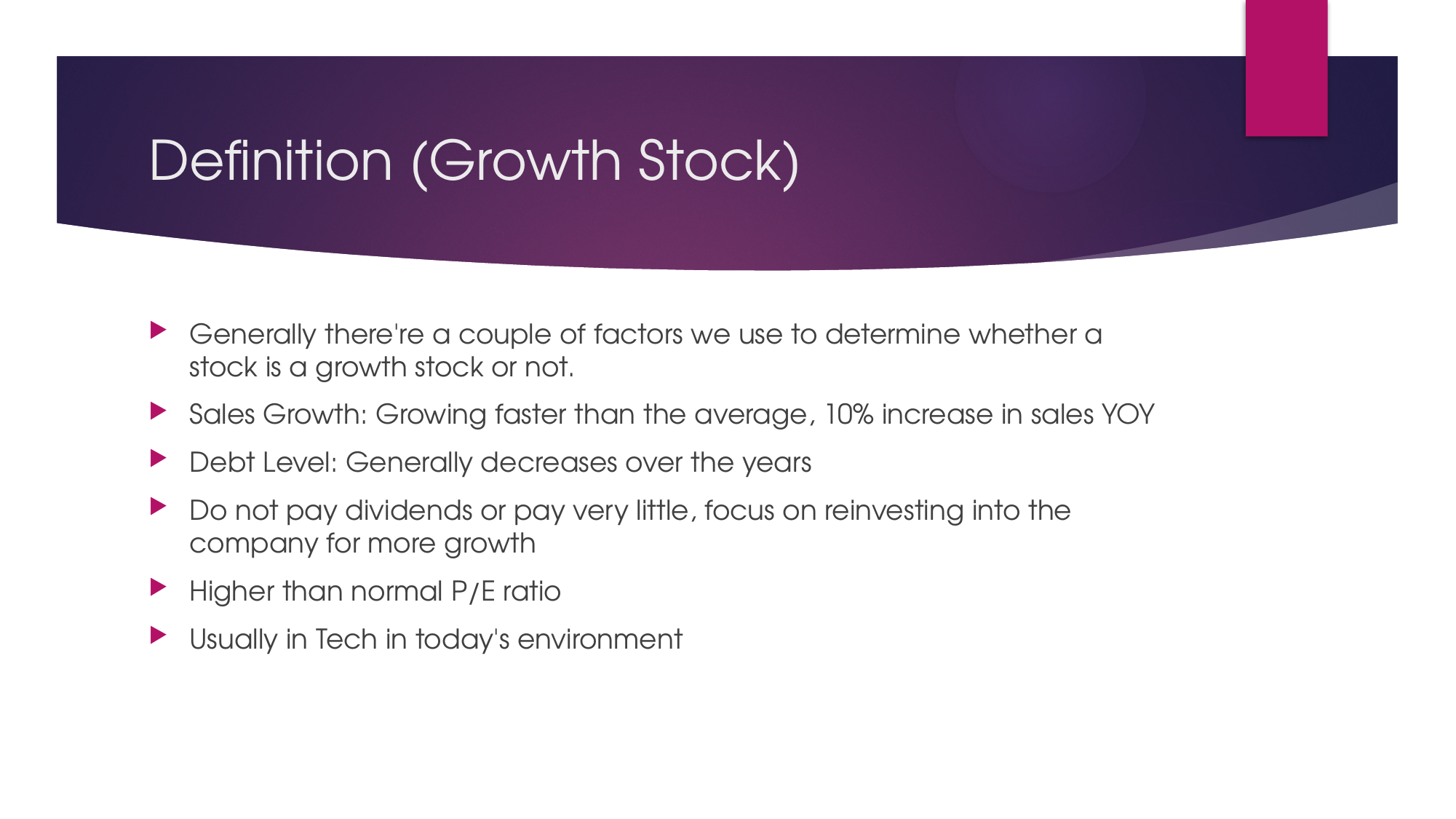

# Definition (Growth Stock)
Generally there're a couple of factors we use to determine whether a stock is a growth stock or not.
Sales Growth: Growing faster than the average, 10% increase in sales YOY
Debt Level: Generally decreases over the years
Do not pay dividends or pay very little, focus on reinvesting into the company for more growth
Higher than normal P/E ratio
Usually in Tech in today's environment